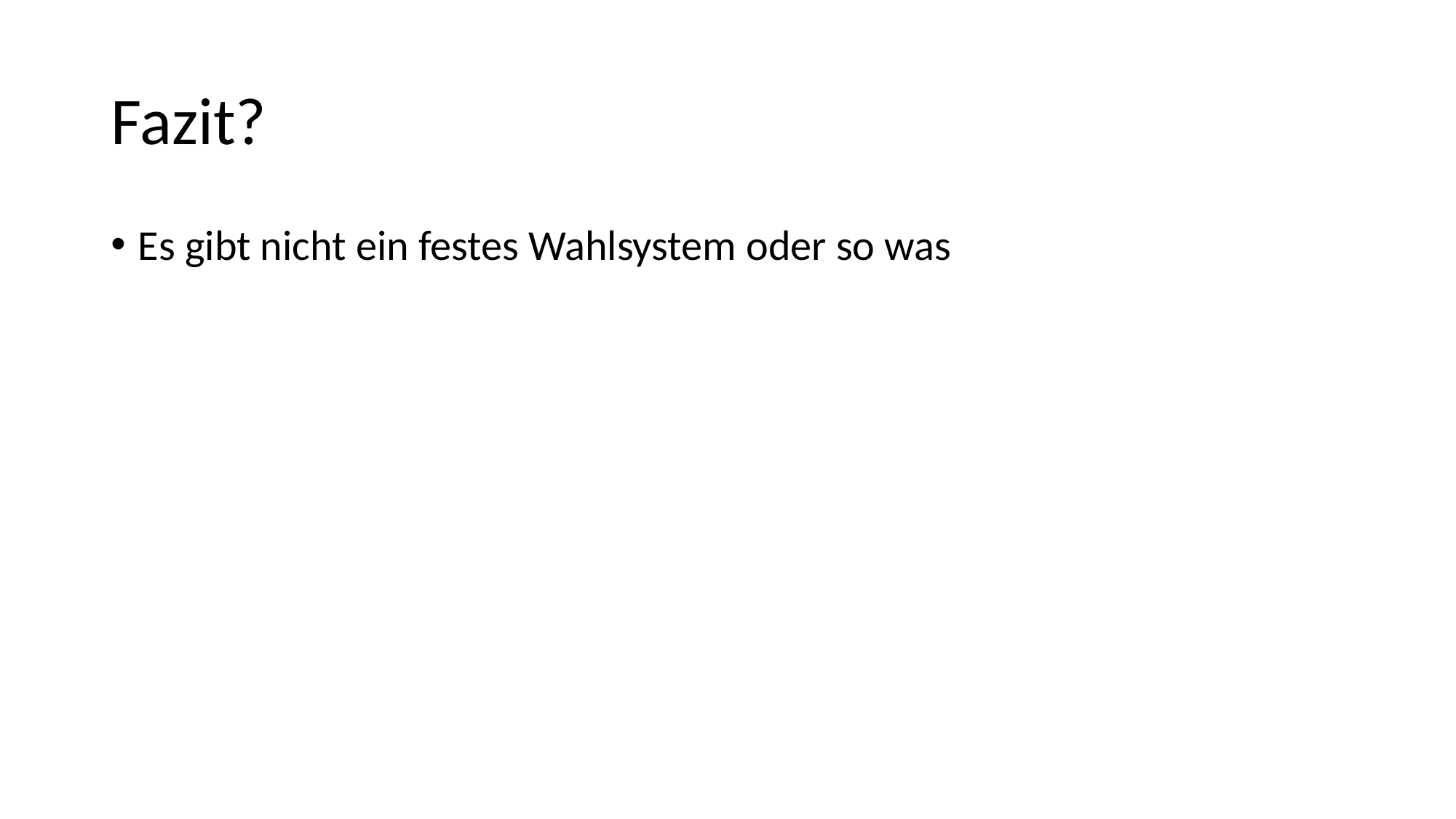

# Fazit?
Es gibt nicht ein festes Wahlsystem oder so was